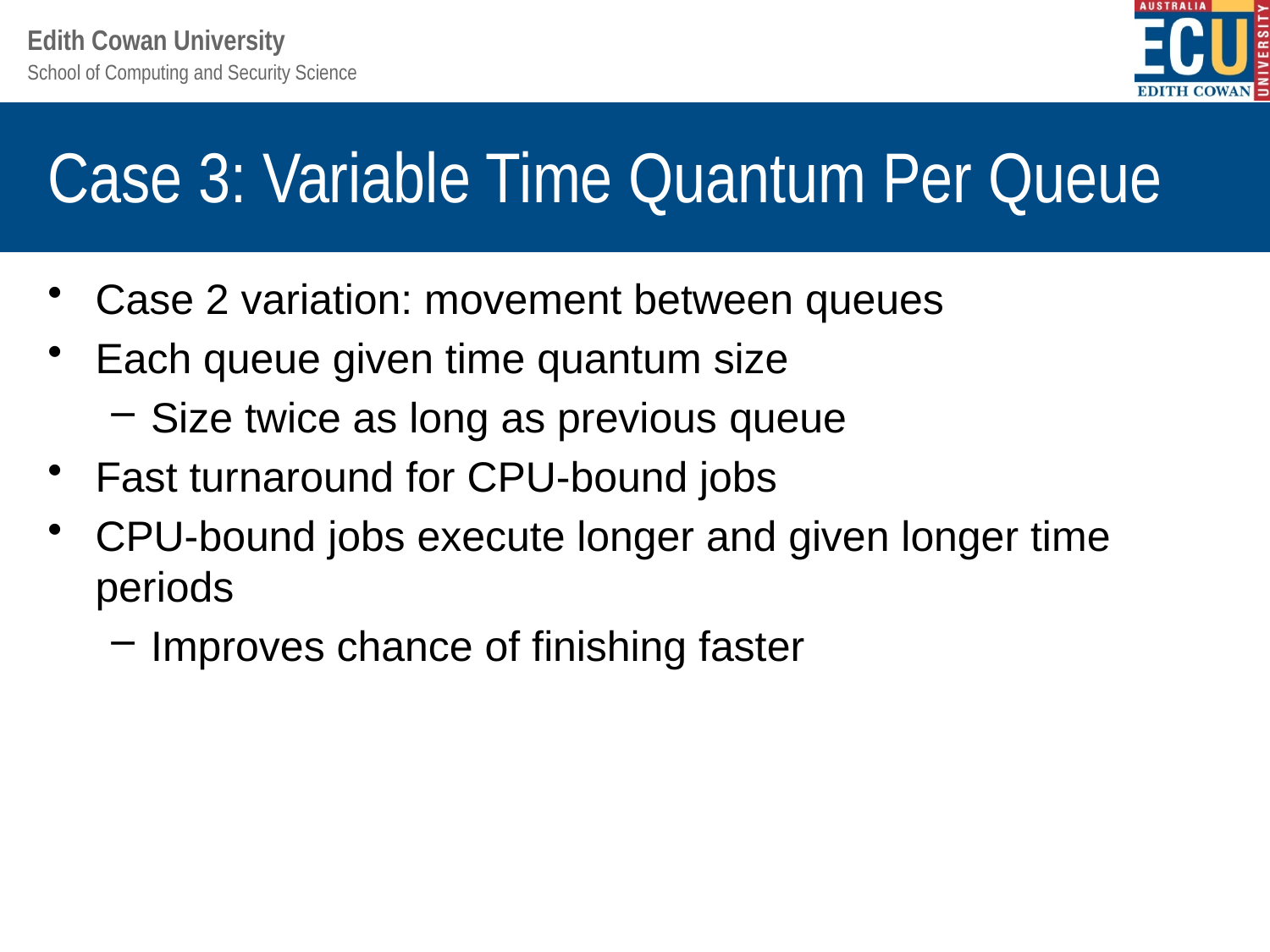

# Case 3: Variable Time Quantum Per Queue
Case 2 variation: movement between queues
Each queue given time quantum size
Size twice as long as previous queue
Fast turnaround for CPU-bound jobs
CPU-bound jobs execute longer and given longer time periods
Improves chance of finishing faster